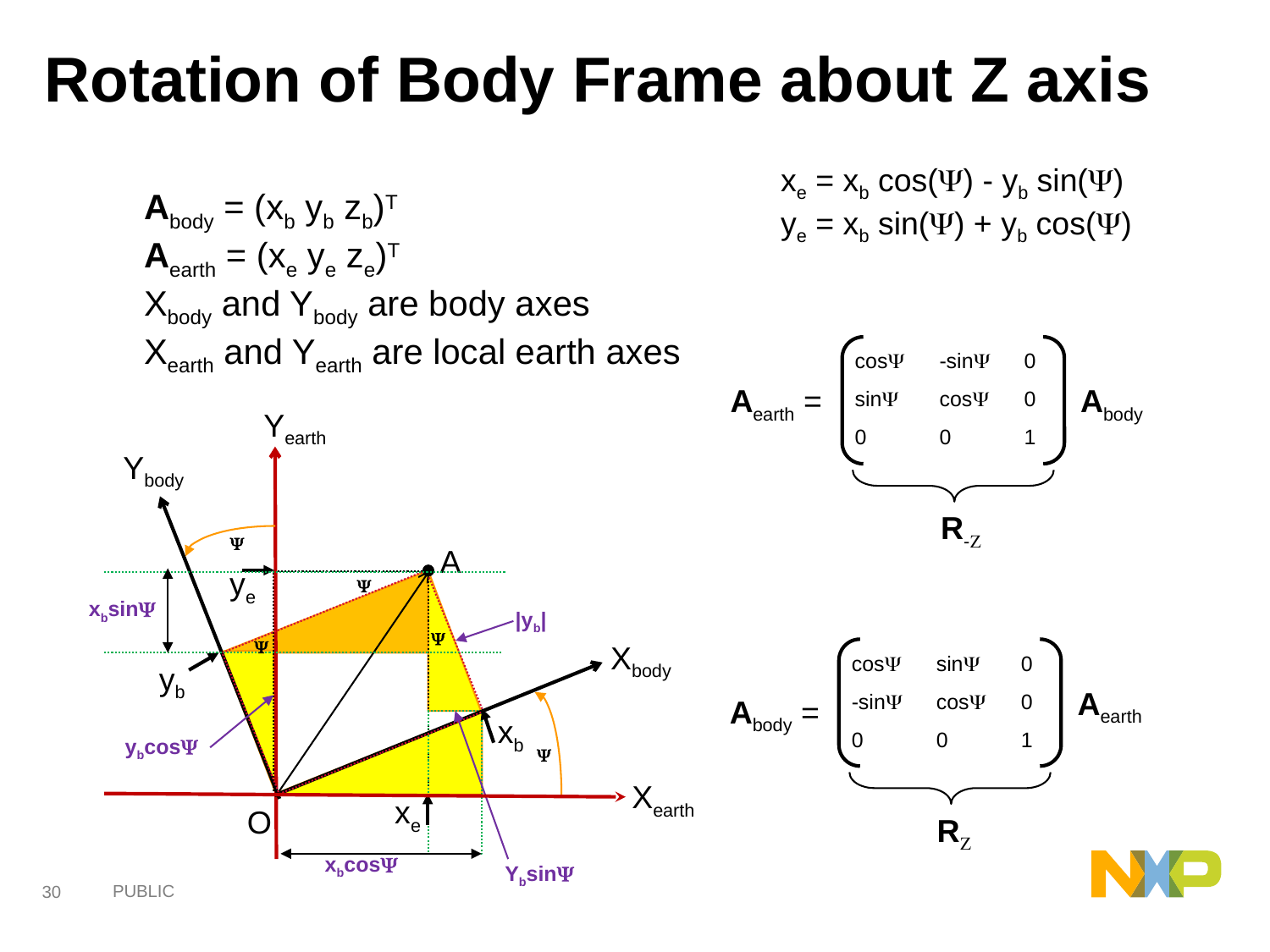

# Rotation of Body Frame about Z axis
xe = xb cos(Ψ) - yb sin(Ψ)
ye = xb sin(Ψ) + yb cos(Ψ)
Abody = (xb yb zb)T
Aearth = (xe ye ze)T
Xbody and Ybody are body axes
Xearth and Yearth are local earth axes

| cosΨ | -sinΨ | 0 |
| --- | --- | --- |
| sinΨ | cosΨ | 0 |
| 0 | 0 | 1 |
Abody
Aearth =

Yearth
Ybody

Ψ
A
ye

Ψ

xbsinΨ
|yb|

Ψ
Ψ
Xbody

yb

xb

ybcosΨ
Ψ
Xearth
xe
O
xbcosΨ
YbsinΨ
R-Ζ

| cosΨ | sinΨ | 0 |
| --- | --- | --- |
| -sinΨ | cosΨ | 0 |
| 0 | 0 | 1 |
Aearth
Abody =

RΖ